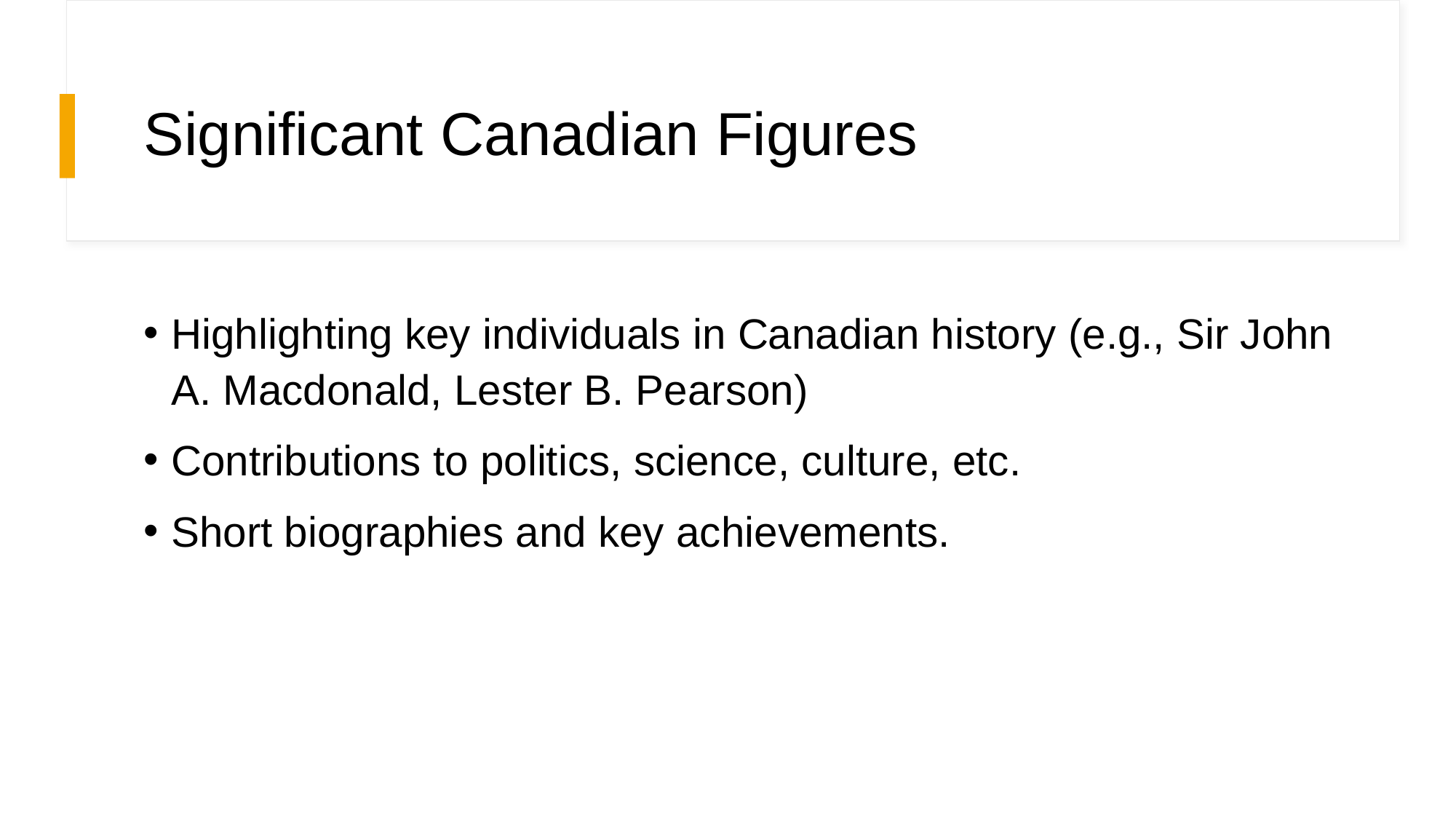

# Significant Canadian Figures
Highlighting key individuals in Canadian history (e.g., Sir John A. Macdonald, Lester B. Pearson)
Contributions to politics, science, culture, etc.
Short biographies and key achievements.